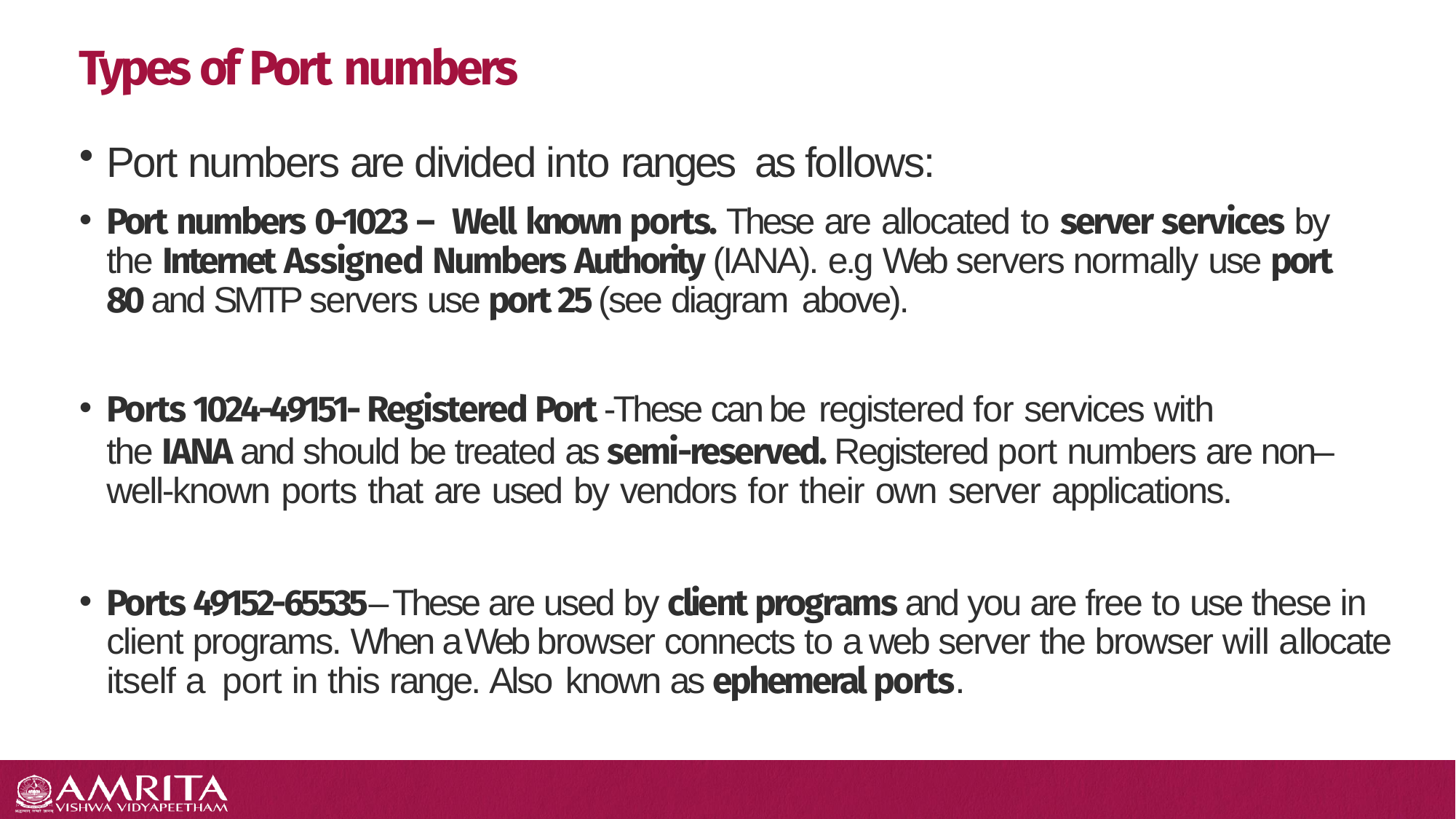

# Types of Port numbers
Port numbers are divided into ranges as follows:
Port numbers 0-1023 – Well known ports. These are allocated to server services by  the Internet Assigned Numbers Authority (IANA). e.g Web servers normally use port  80 and SMTP servers use port 25 (see diagram above).

Ports 1024-49151- Registered Port -These can be registered for services with
the IANA and should be treated as semi-reserved. Registered port numbers are non–  well-known ports that are used by vendors for their own server applications.

Ports 49152-65535– These are used by client programs and you are free to use these in client programs. When a Web browser connects to a web server the browser will allocate itself a  port in this range. Also known as ephemeral ports.